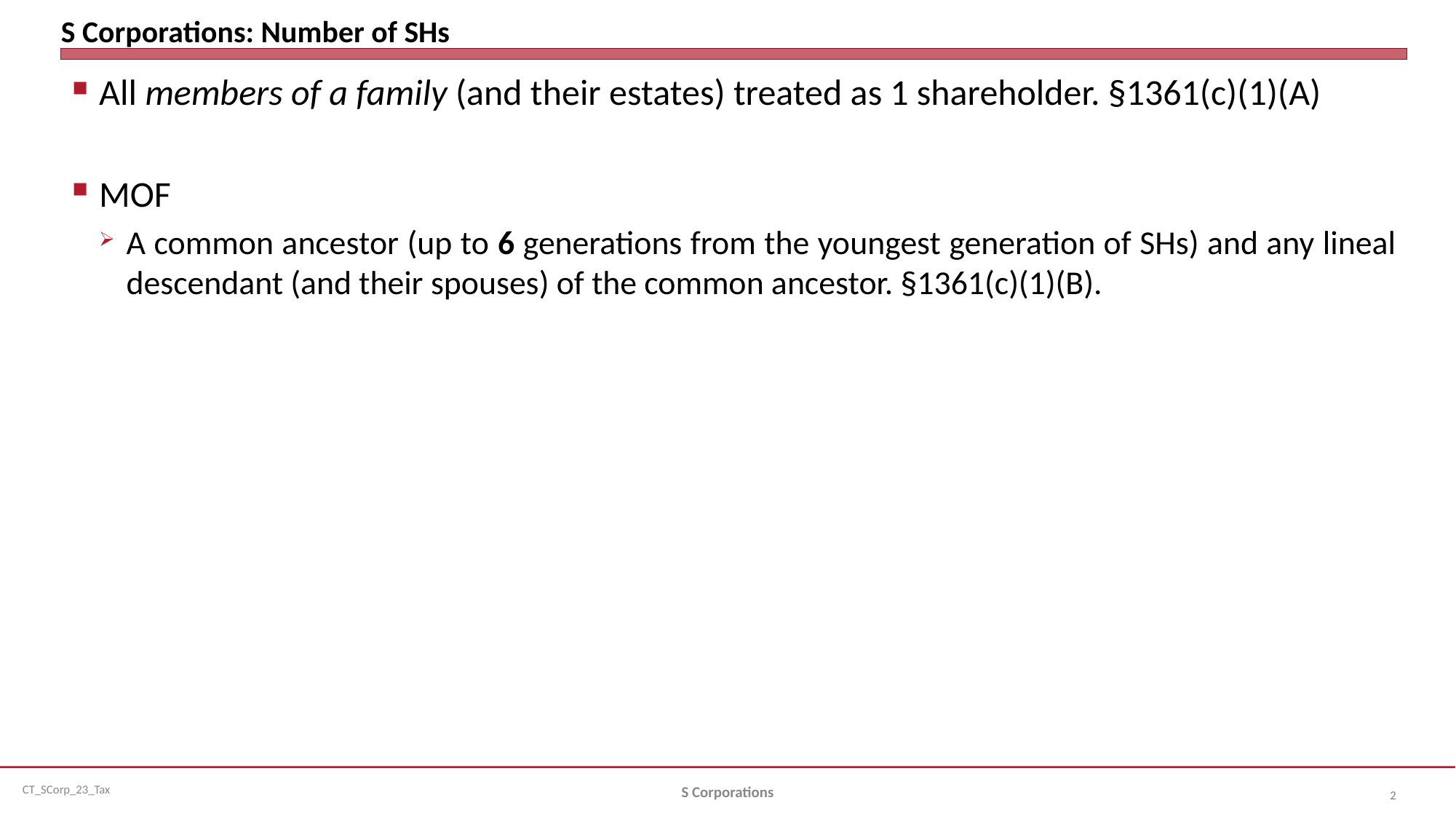

# S Corporations: Number of SHs
All members of a family (and their estates) treated as 1 shareholder. §1361(c)(1)(A)

MOF
A common ancestor (up to 6 generations from the youngest generation of SHs) and any lineal descendant (and their spouses) of the common ancestor. §1361(c)(1)(B).

S Corporations
2